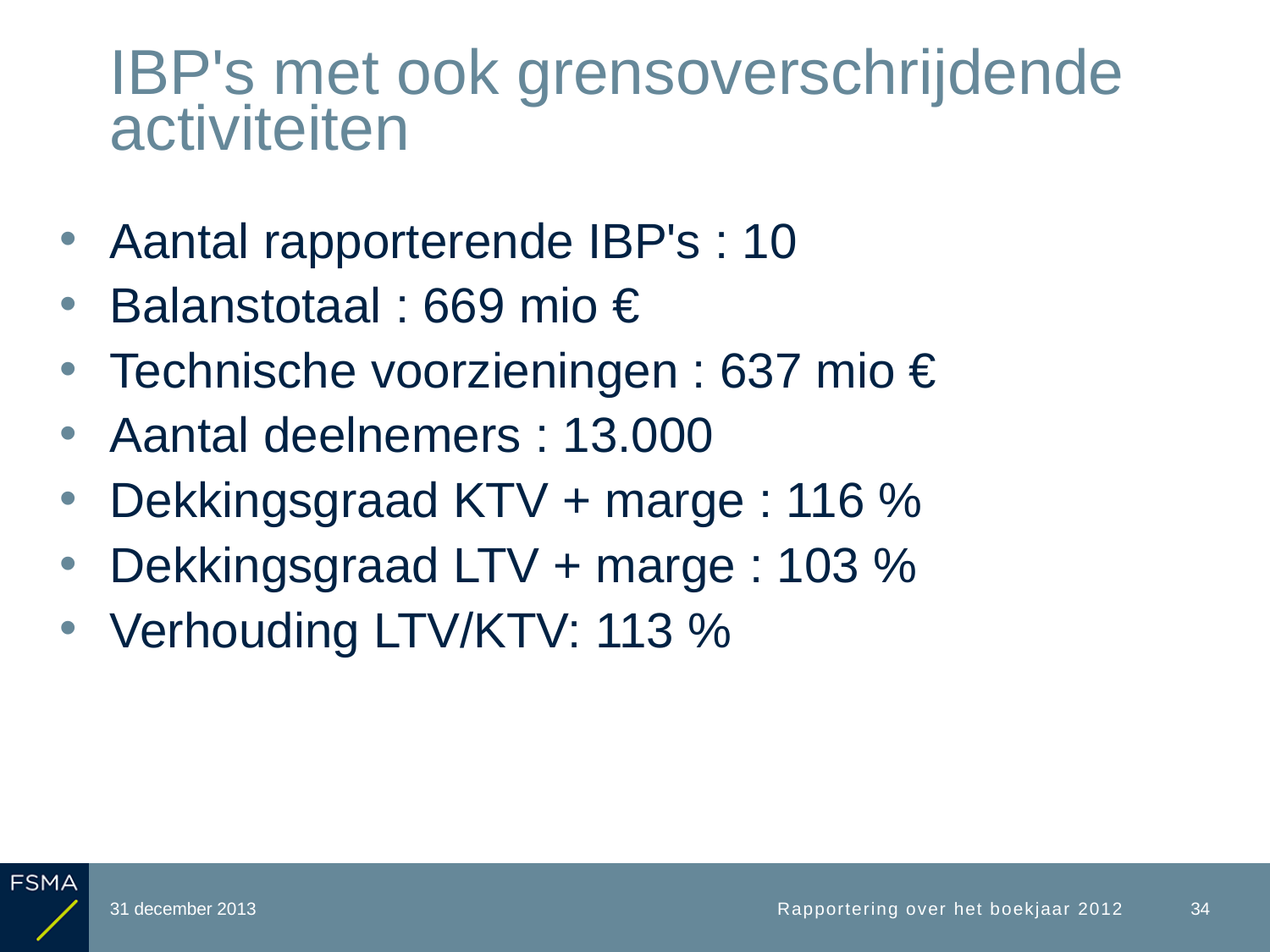

# IBP's met ook grensoverschrijdende activiteiten
Aantal rapporterende IBP's : 10
Balanstotaal : 669 mio €
Technische voorzieningen : 637 mio €
Aantal deelnemers : 13.000
Dekkingsgraad KTV + marge : 116 %
Dekkingsgraad LTV + marge : 103 %
Verhouding LTV/KTV: 113 %
31 december 2013
Rapportering over het boekjaar 2012
34